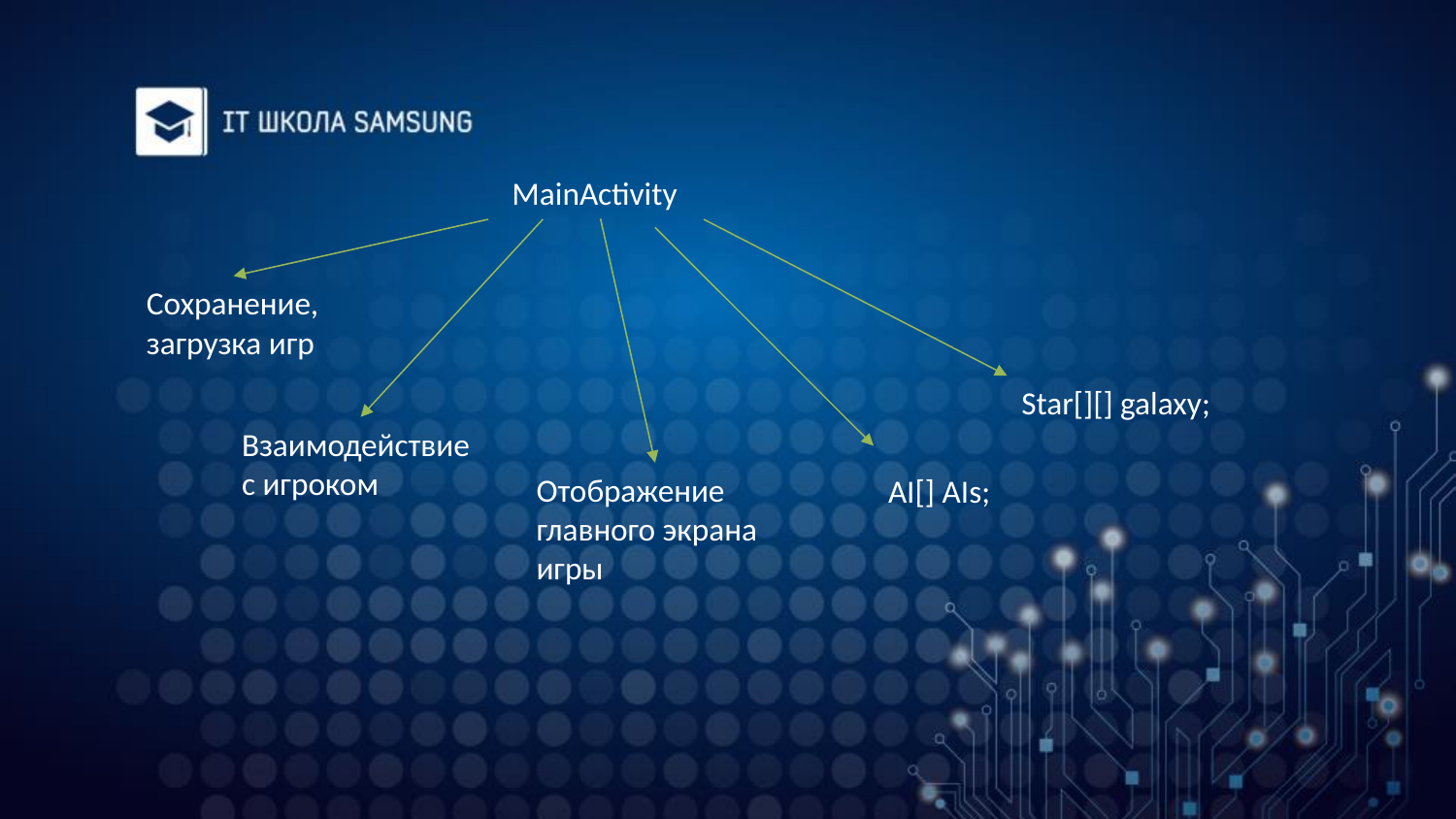

MainActivity
Сохранение, загрузка игр
Star[][] galaxy;
Взаимодействие с игроком
Отображение главного экрана игры
AI[] AIs;